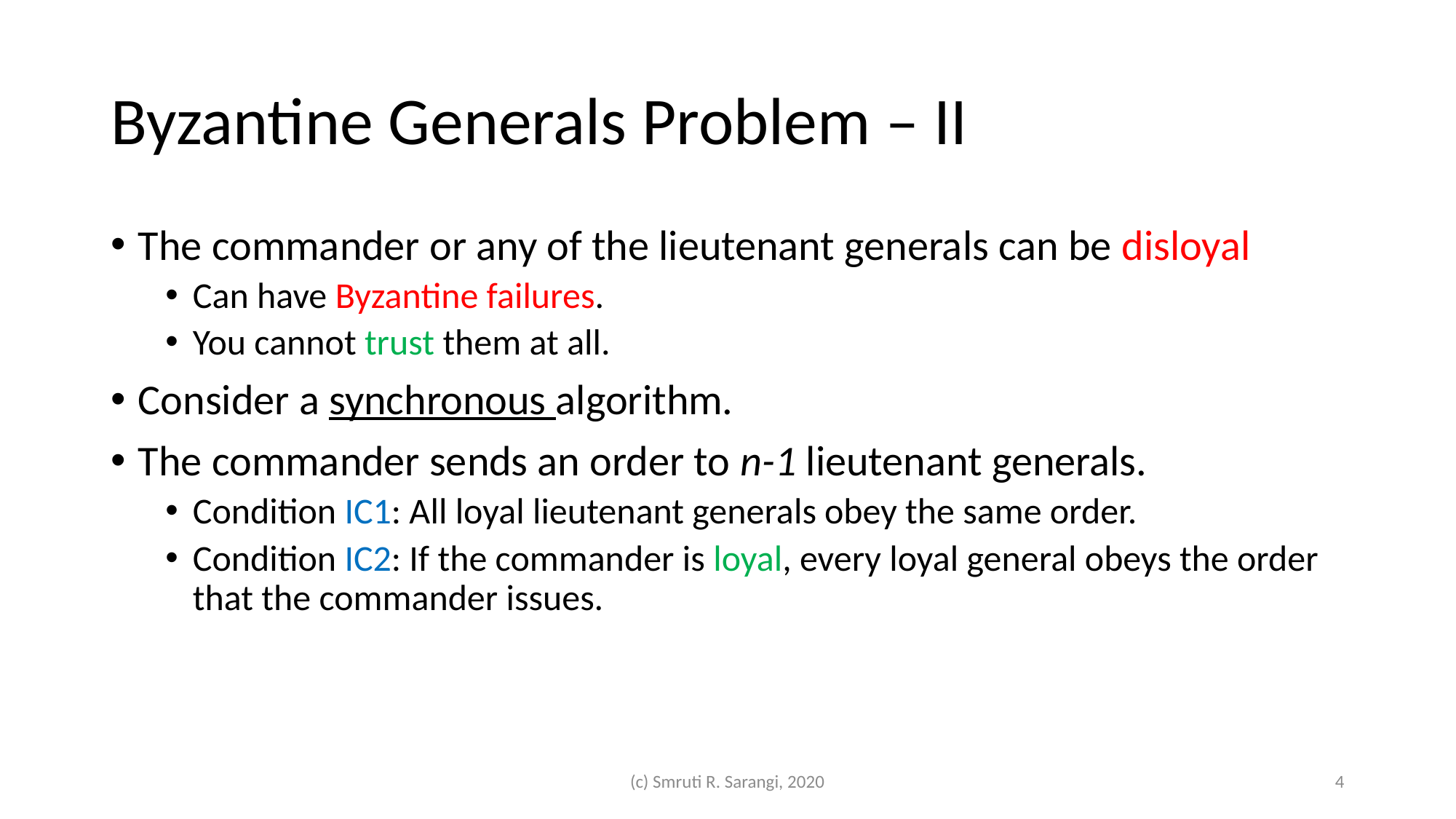

# Byzantine Generals Problem – II
The commander or any of the lieutenant generals can be disloyal
Can have Byzantine failures.
You cannot trust them at all.
Consider a synchronous algorithm.
The commander sends an order to n-1 lieutenant generals.
Condition IC1: All loyal lieutenant generals obey the same order.
Condition IC2: If the commander is loyal, every loyal general obeys the order that the commander issues.

(c) Smruti R. Sarangi, 2020
4